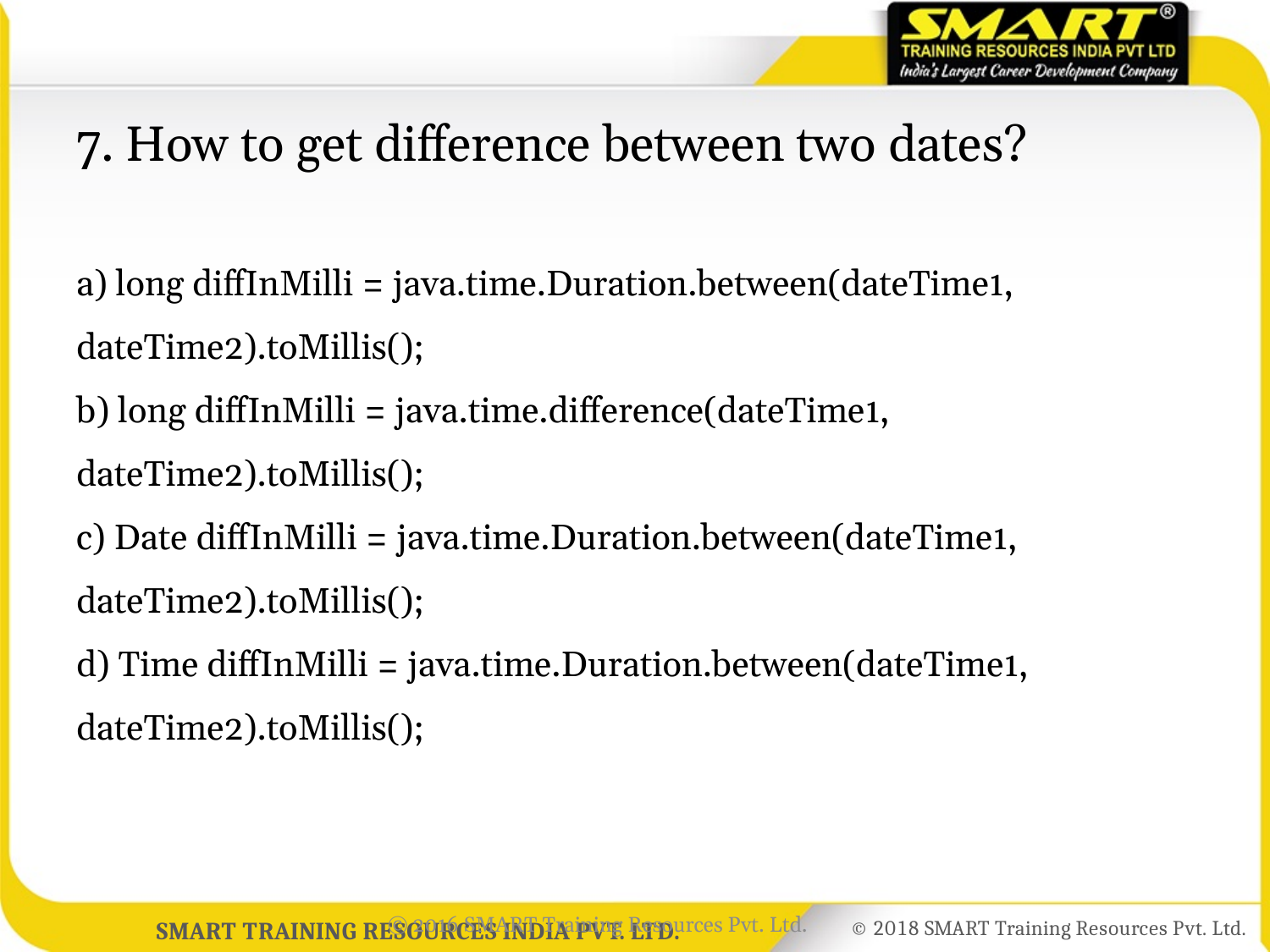

# 7. How to get difference between two dates?
a) long diffInMilli = java.time.Duration.between(dateTime1, dateTime2).toMillis();
b) long diffInMilli = java.time.difference(dateTime1, dateTime2).toMillis();
c) Date diffInMilli = java.time.Duration.between(dateTime1, dateTime2).toMillis();
d) Time diffInMilli = java.time.Duration.between(dateTime1, dateTime2).toMillis();
© 2016 SMART Training Resources Pvt. Ltd.